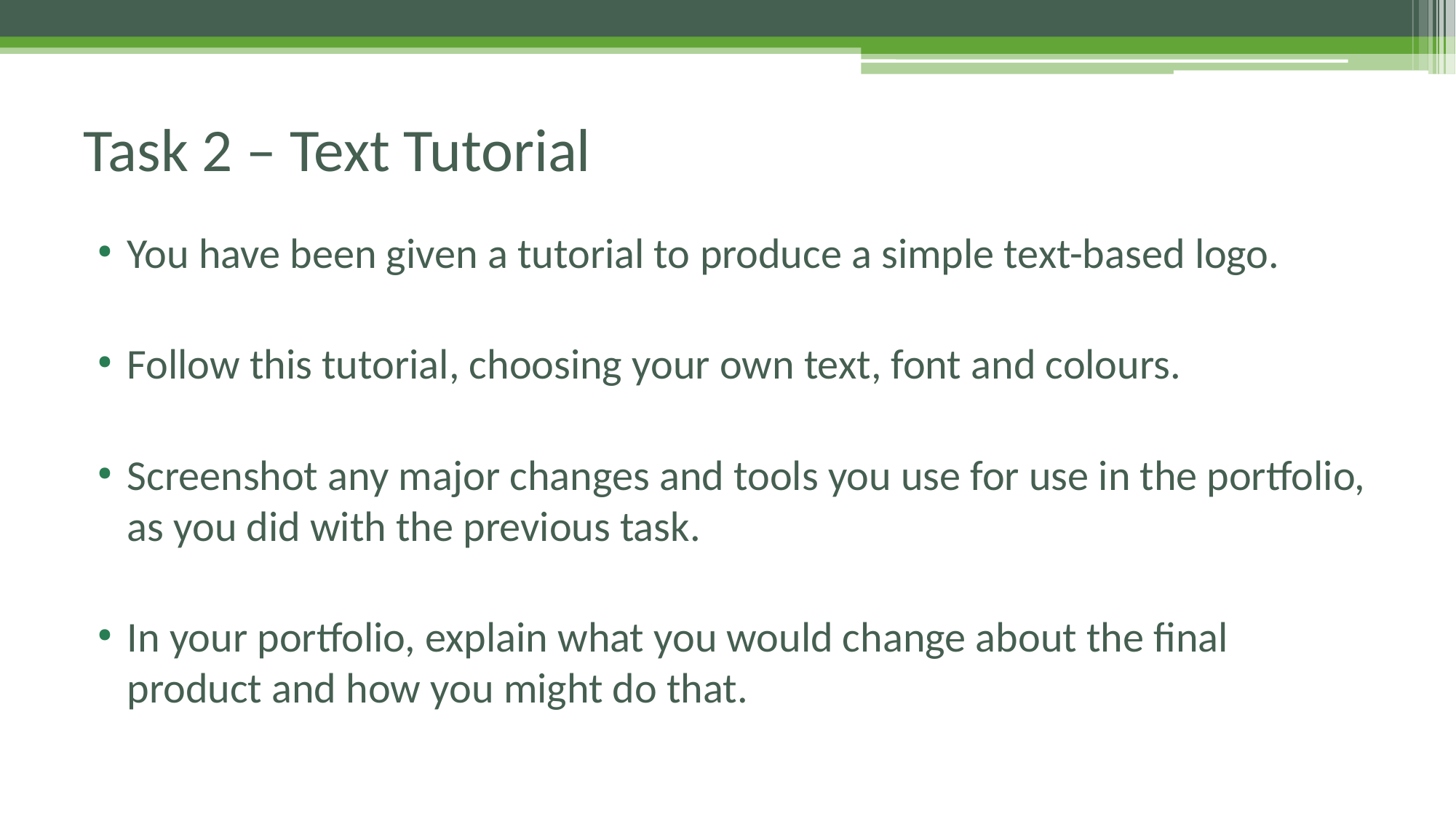

# Task 2 – Text Tutorial
You have been given a tutorial to produce a simple text-based logo.

Follow this tutorial, choosing your own text, font and colours.

Screenshot any major changes and tools you use for use in the portfolio, as you did with the previous task.

In your portfolio, explain what you would change about the final product and how you might do that.